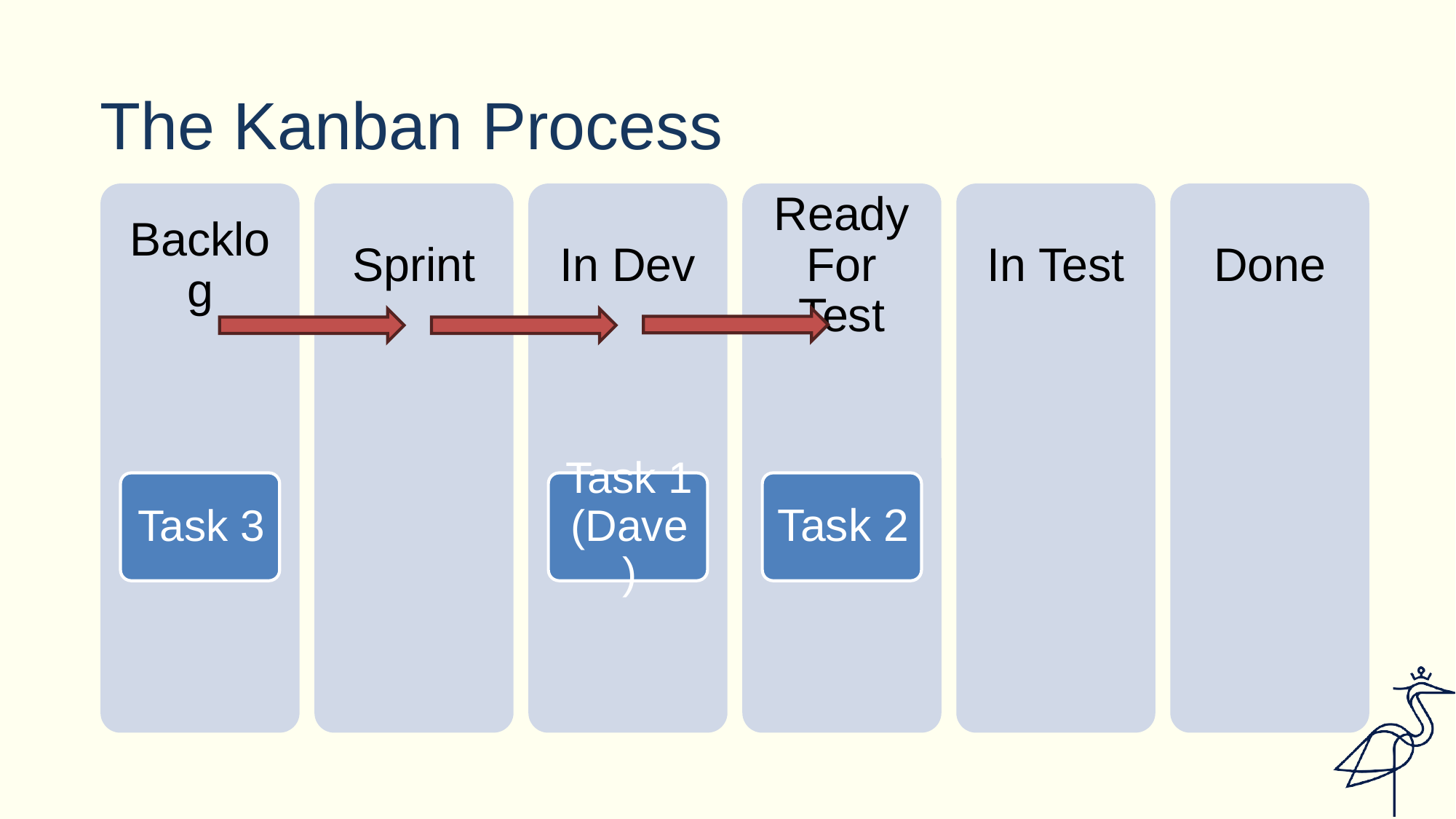

# The Kanban Process
Backlog
Task 3
Sprint
In Dev
Task 1 (Dave)
Ready For Test
Task 2
In Test
Done